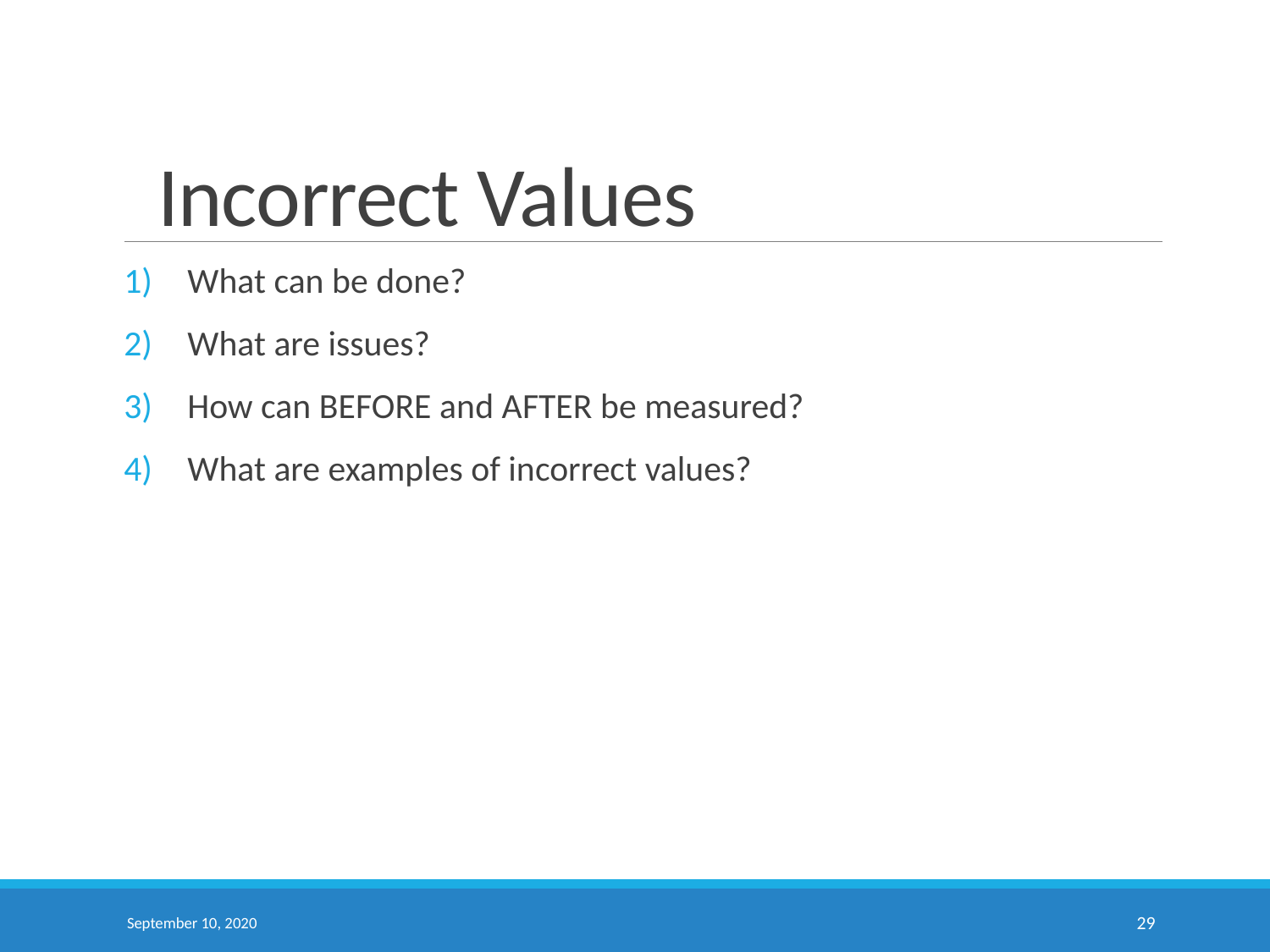

# Incorrect Values
What can be done?
What are issues?
How can BEFORE and AFTER be measured?
What are examples of incorrect values?
September 10, 2020
29